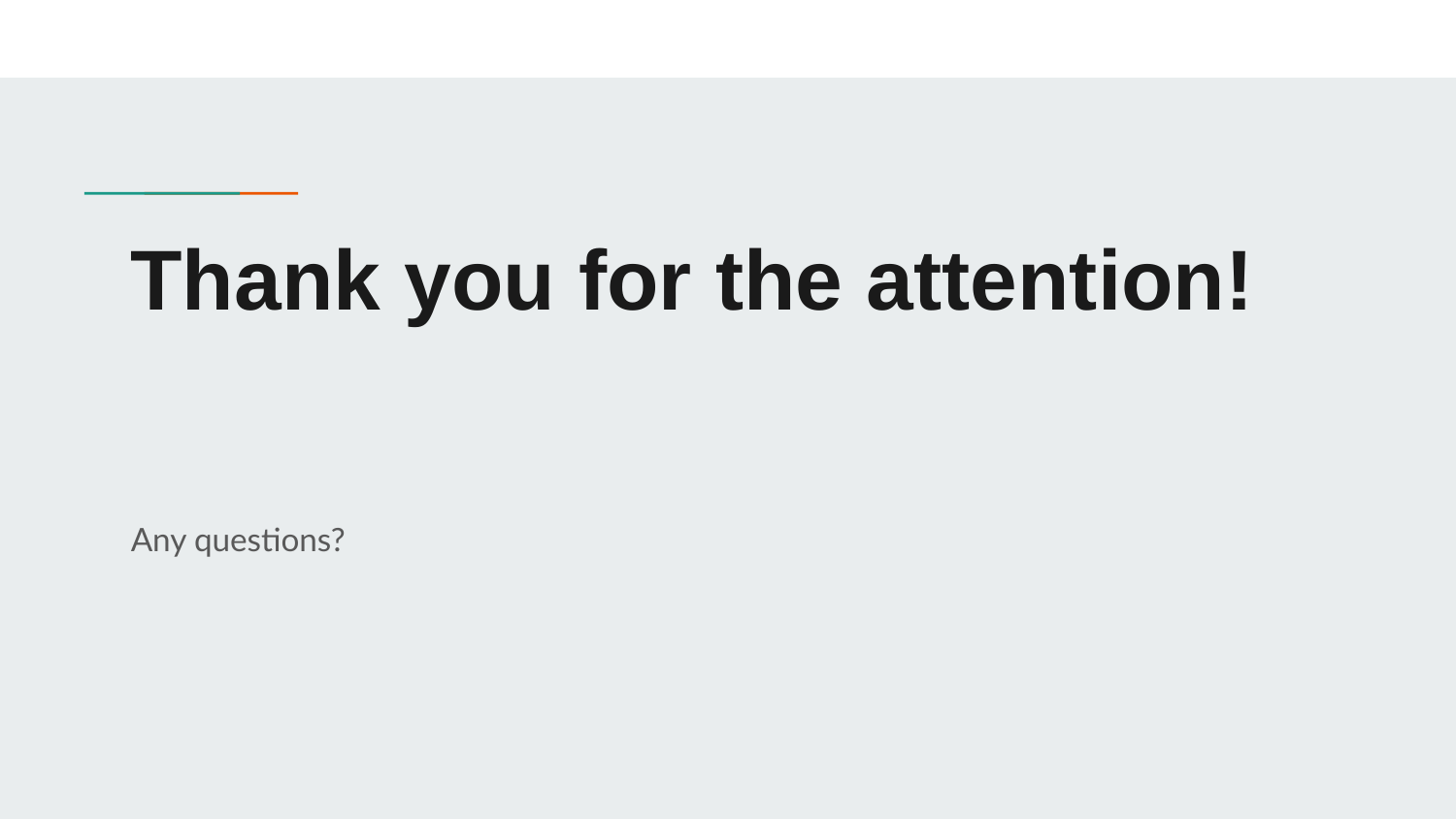

# Thank you for the attention!
Any questions?